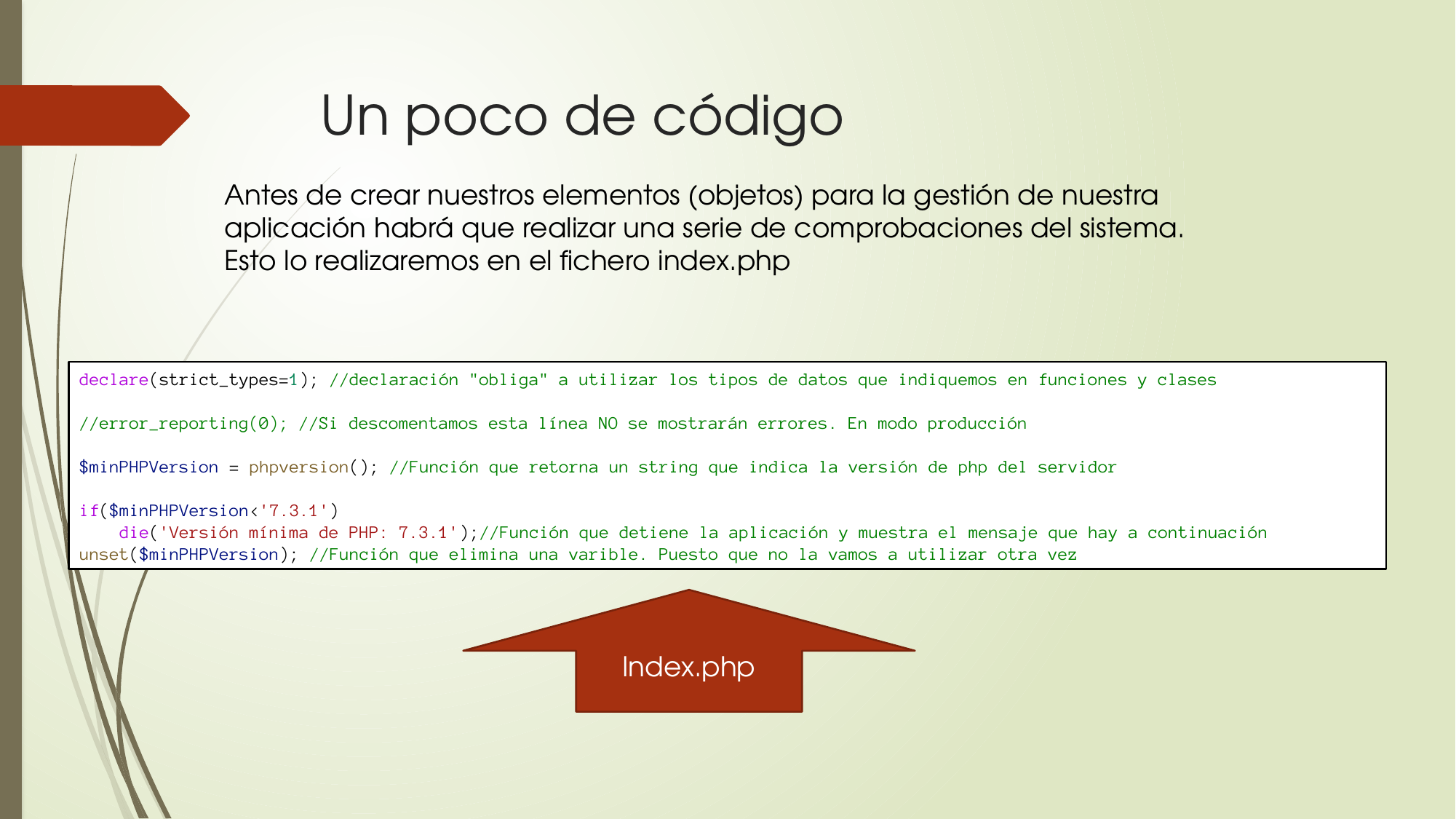

# Un poco de código
Antes de crear nuestros elementos (objetos) para la gestión de nuestra aplicación habrá que realizar una serie de comprobaciones del sistema. Esto lo realizaremos en el fichero index.php
declare(strict_types=1); //declaración "obliga" a utilizar los tipos de datos que indiquemos en funciones y clases
//error_reporting(0); //Si descomentamos esta línea NO se mostrarán errores. En modo producción
$minPHPVersion = phpversion(); //Función que retorna un string que indica la versión de php del servidor
if($minPHPVersion<'7.3.1')
    die('Versión mínima de PHP: 7.3.1');//Función que detiene la aplicación y muestra el mensaje que hay a continuación
unset($minPHPVersion); //Función que elimina una varible. Puesto que no la vamos a utilizar otra vez
Index.php